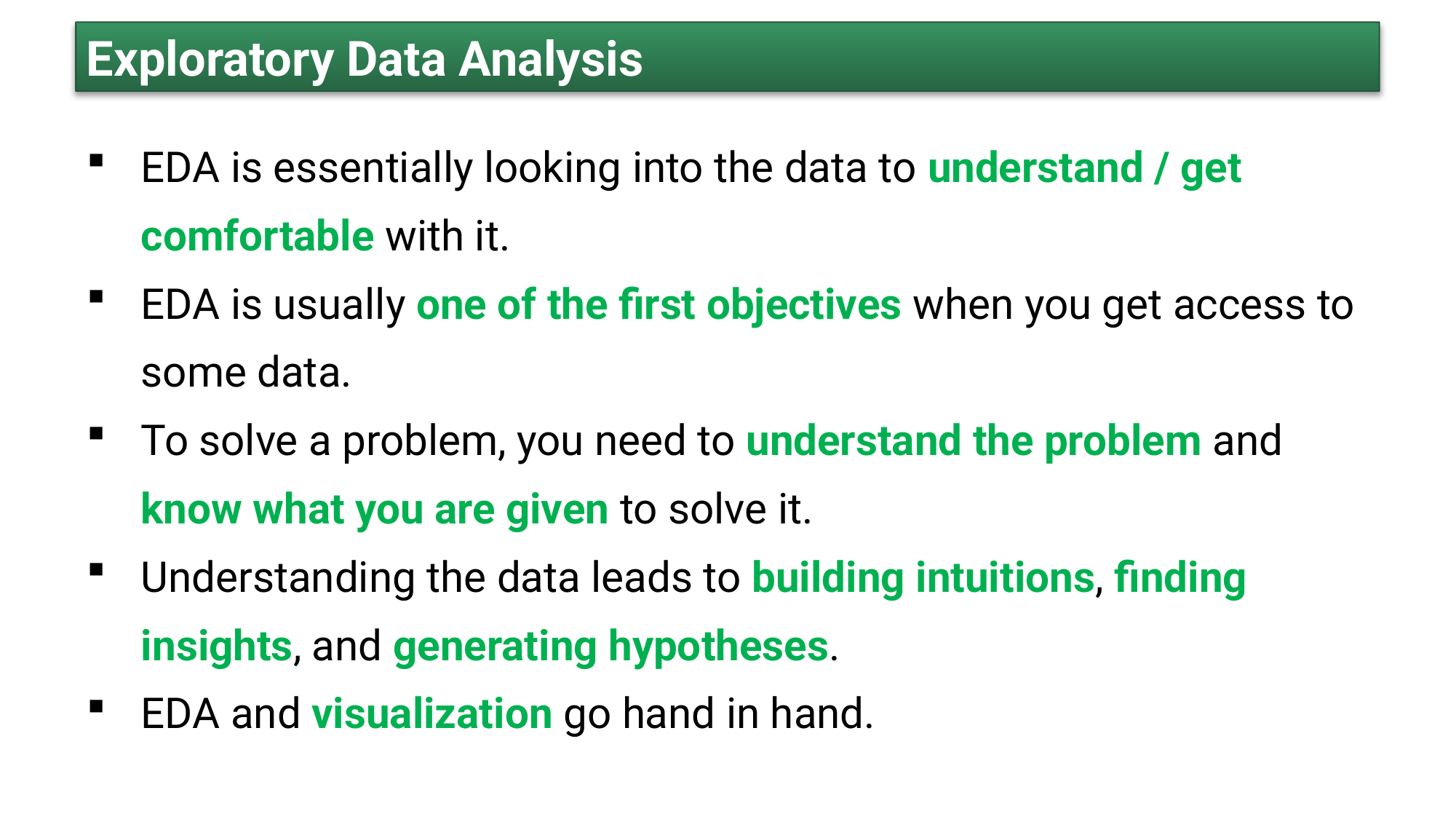

Exploratory Data Analysis
EDA is essentially looking into the data to understand / get comfortable with it.
EDA is usually one of the first objectives when you get access to some data.
To solve a problem, you need to understand the problem and know what you are given to solve it.
Understanding the data leads to building intuitions, finding insights, and generating hypotheses.
EDA and visualization go hand in hand.